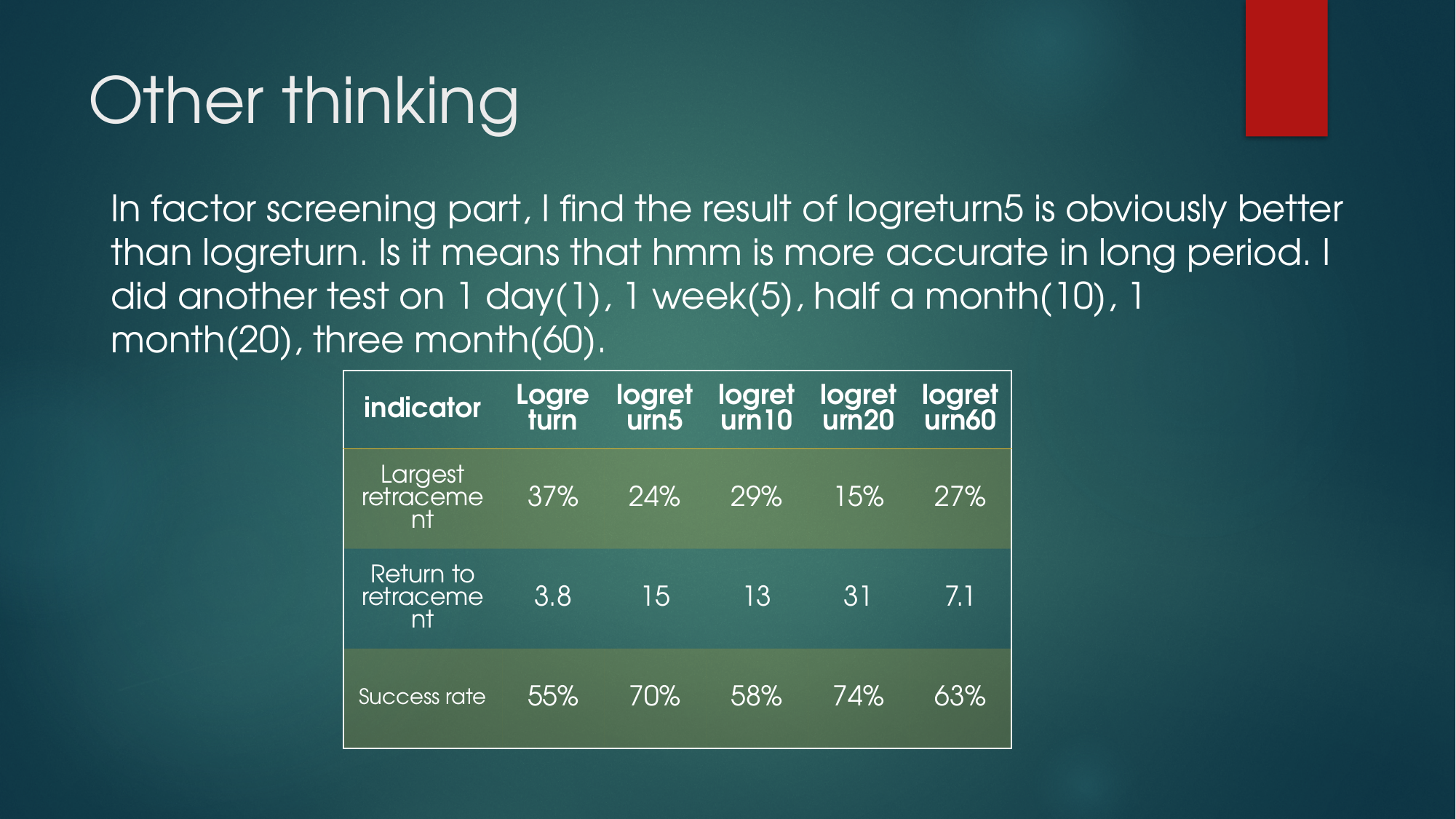

# Other thinking
In factor screening part, I find the result of logreturn5 is obviously better than logreturn. Is it means that hmm is more accurate in long period. I did another test on 1 day(1), 1 week(5), half a month(10), 1 month(20), three month(60).

| indicator | Logreturn | logreturn5 | logreturn10 | logreturn20 | logreturn60 |
| --- | --- | --- | --- | --- | --- |
| Largest retracement | 37% | 24% | 29% | 15% | 27% |
| Return to retracement | 3.8 | 15 | 13 | 31 | 7.1 |
| Success rate | 55% | 70% | 58% | 74% | 63% |